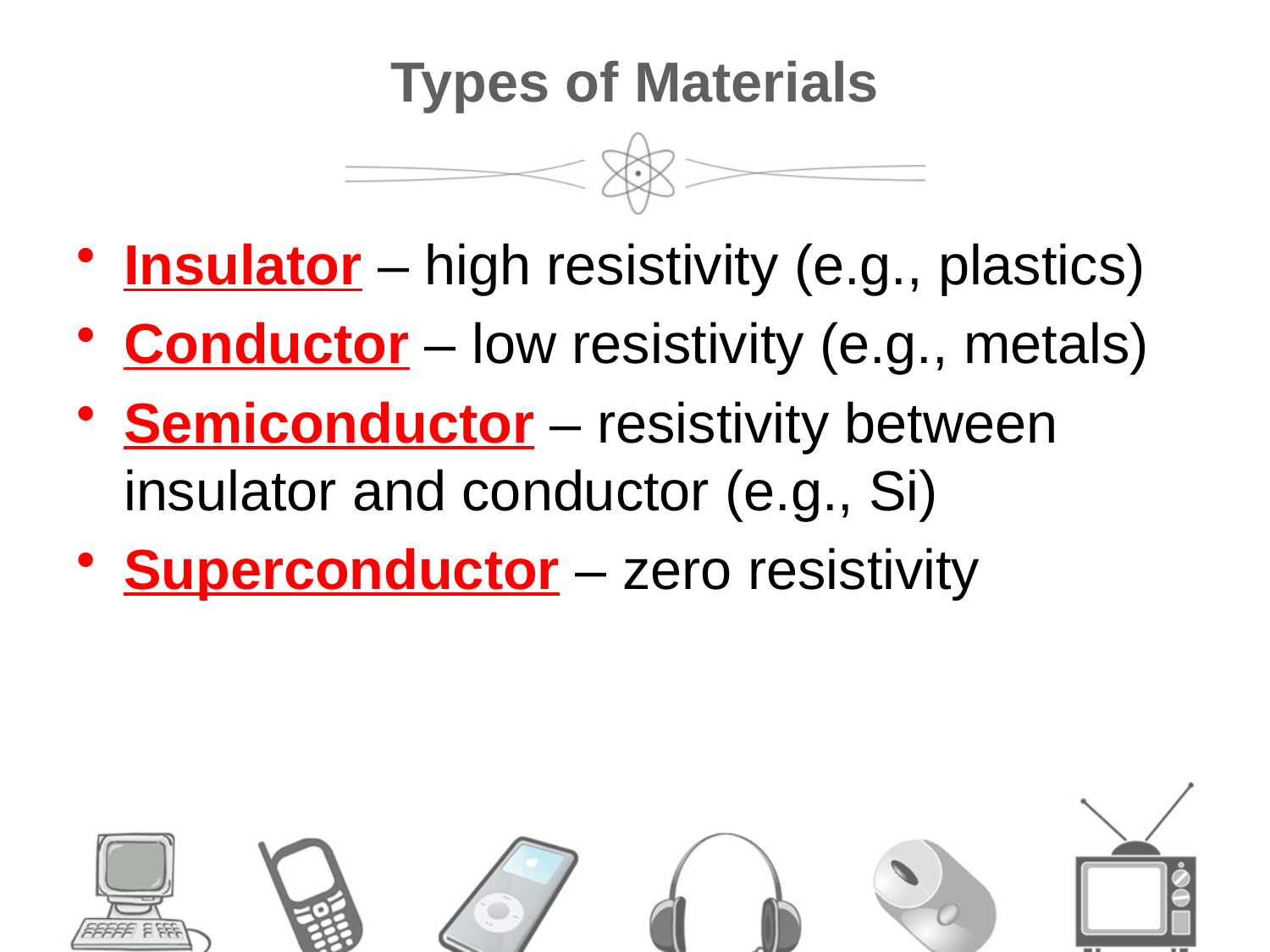

# Types of Materials
Insulator – high resistivity (e.g., plastics)
Conductor – low resistivity (e.g., metals)
Semiconductor – resistivity between insulator and conductor (e.g., Si)
Superconductor – zero resistivity